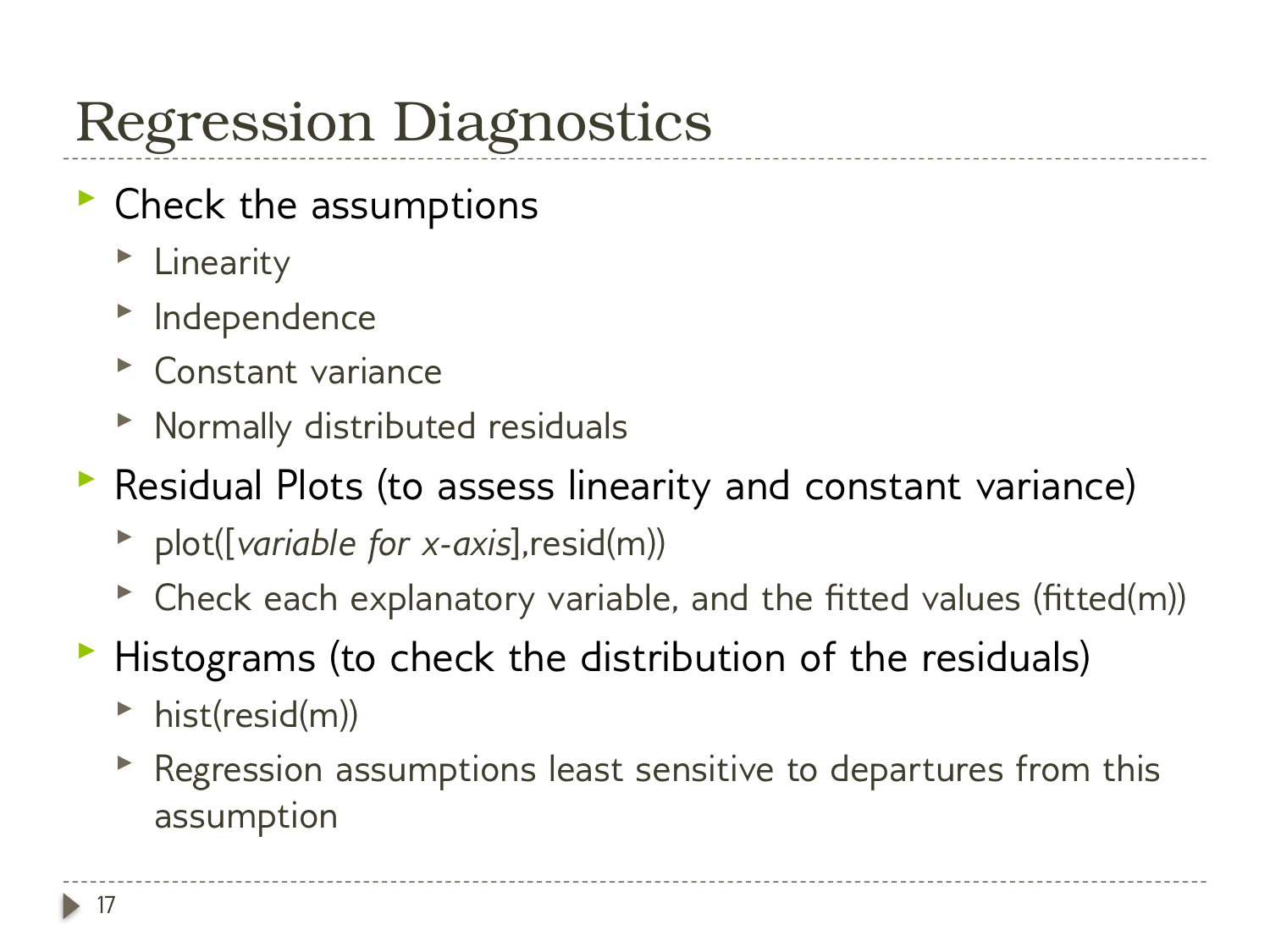

# Regression Diagnostics
Check the assumptions
Linearity
Independence
Constant variance
Normally distributed residuals
Residual Plots (to assess linearity and constant variance)
plot([variable for x-axis],resid(m))
Check each explanatory variable, and the fitted values (fitted(m))
Histograms (to check the distribution of the residuals)
hist(resid(m))
Regression assumptions least sensitive to departures from this assumption
17